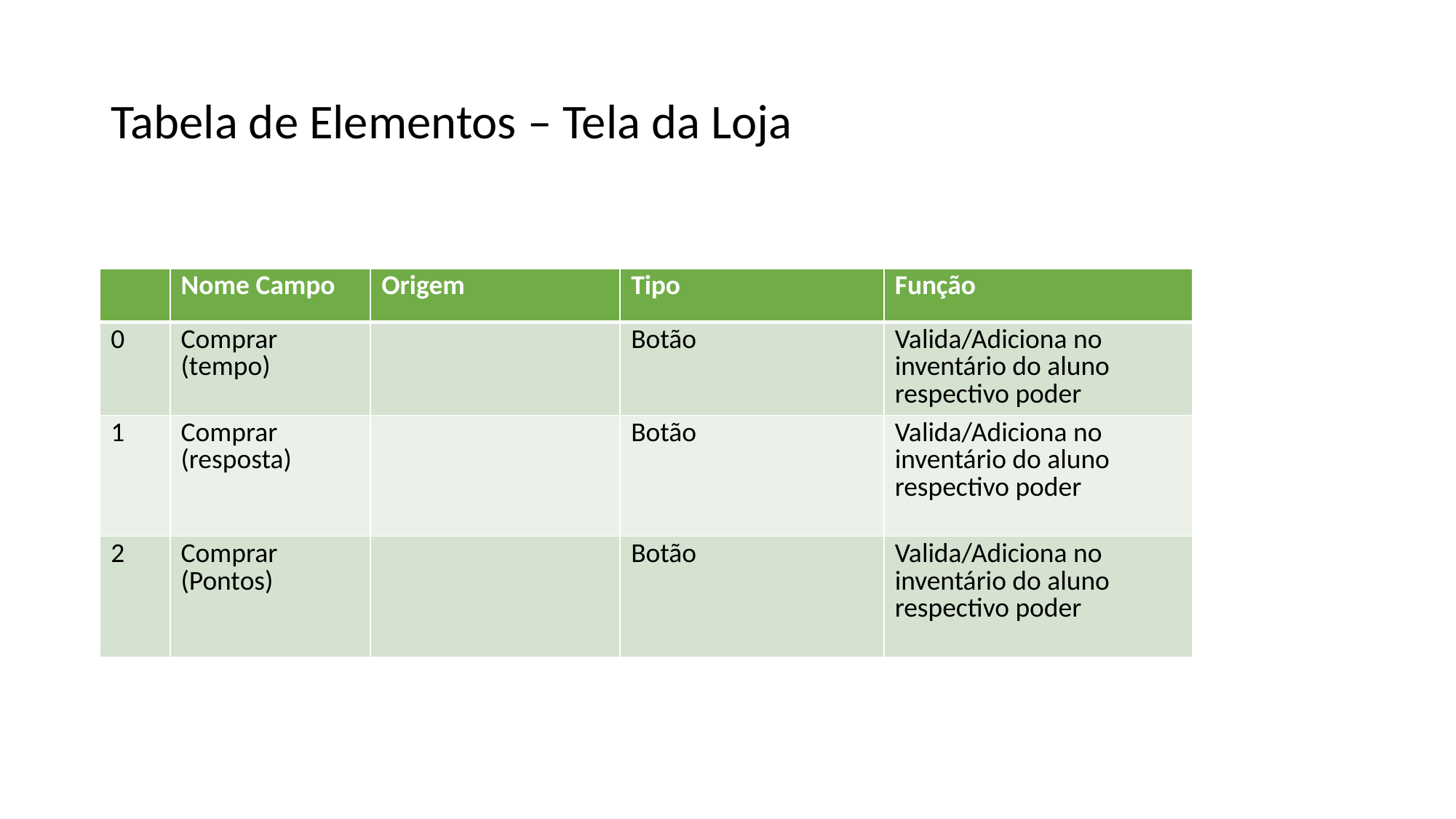

# Tabela de Elementos – Tela da Loja
|  | Nome Campo | Origem | Tipo | Função |
| --- | --- | --- | --- | --- |
| 0 | Comprar (tempo) |  | Botão | Valida/Adiciona no inventário do aluno respectivo poder |
| 1 | Comprar (resposta) |  | Botão | Valida/Adiciona no inventário do aluno respectivo poder |
| 2 | Comprar (Pontos) |  | Botão | Valida/Adiciona no inventário do aluno respectivo poder |